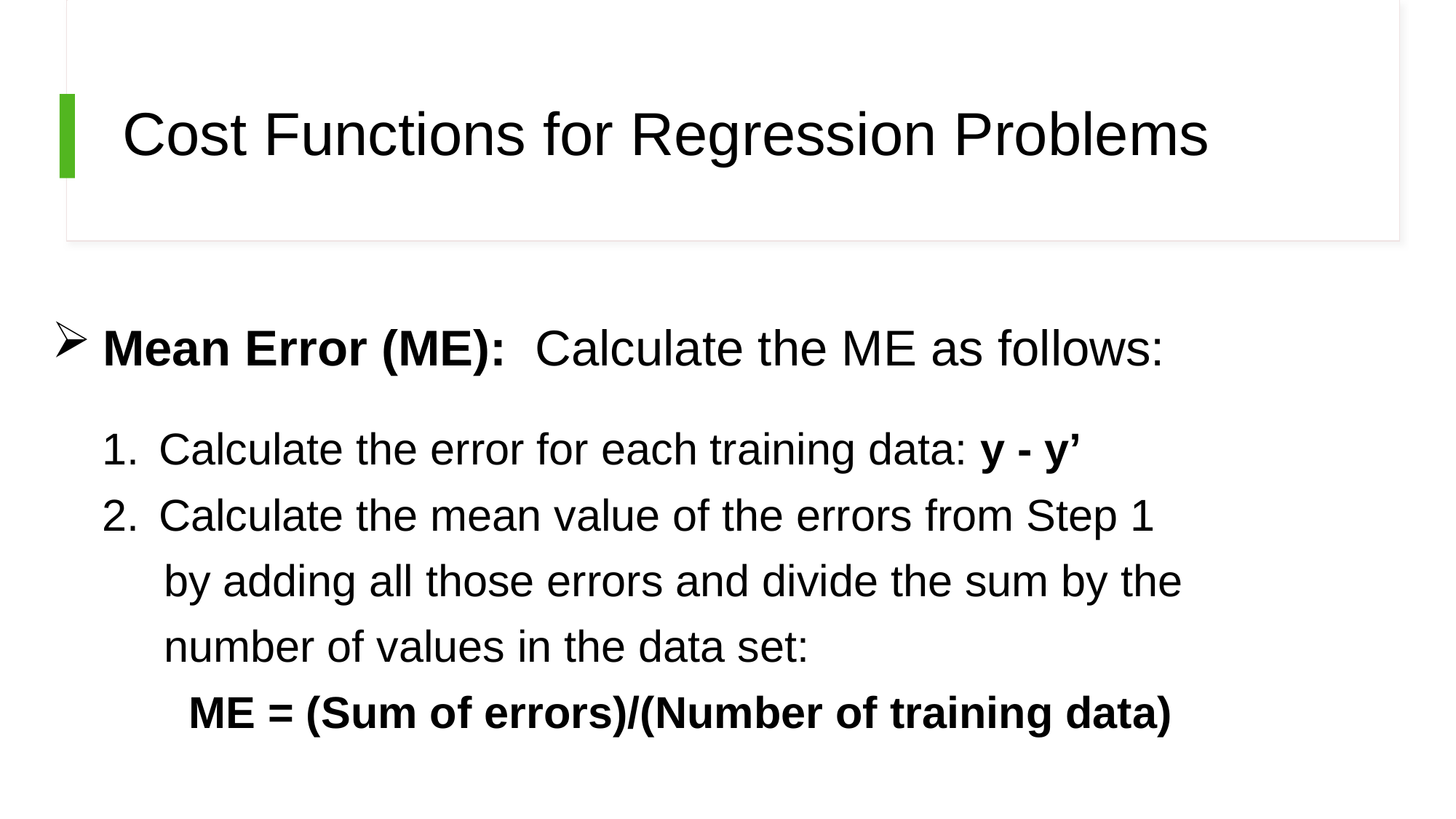

# Cost Functions for Regression Problems
 Mean Error (ME):  Calculate the ME as follows:

Calculate the error for each training data: y - y’
Calculate the mean value of the errors from Step 1
     by adding all those errors and divide the sum by the
     number of values in the data set:
       ME = (Sum of errors)/(Number of training data)